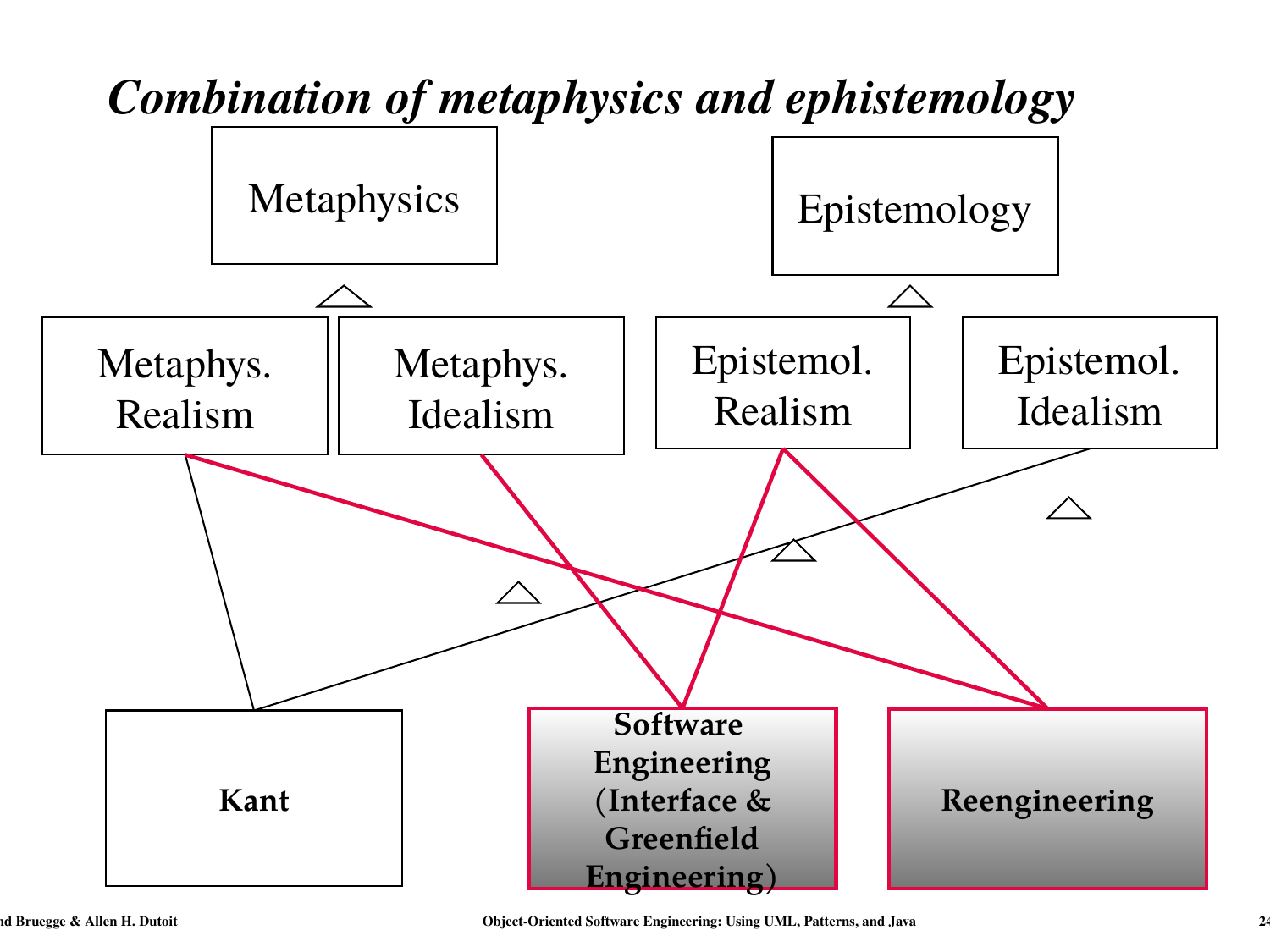

# Combination of metaphysics and ephistemology

Metaphysics
Epistemology

Metaphys.
Realism
Metaphys.
Idealism
Epistemol.
Realism
Epistemol.
Idealism
Kant
Reengineering
Software
Engineering
(Interface &
Greenfield
Engineering)